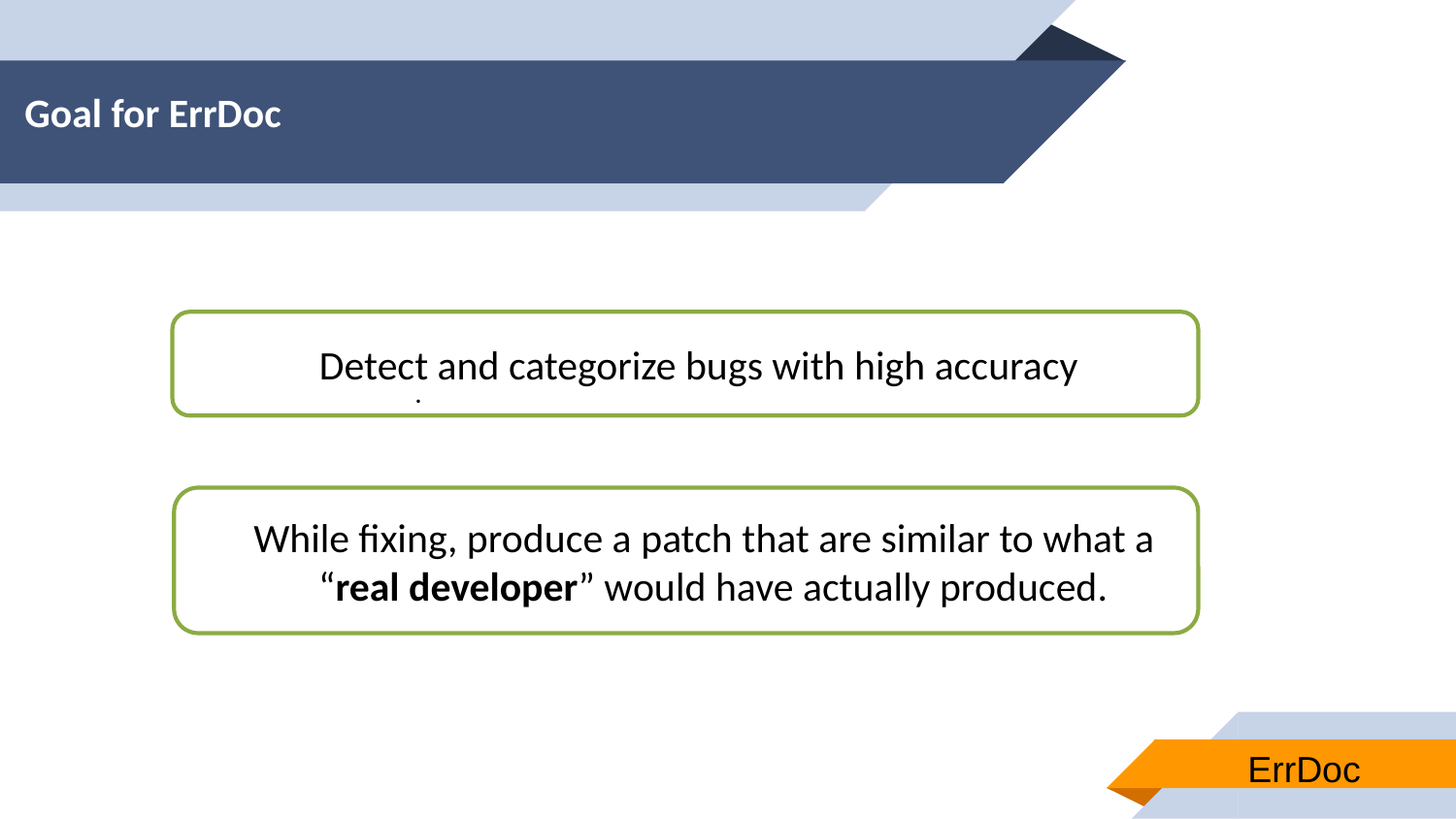

# Goal for ErrDoc
Detect and categorize bugs with high accuracy
.
While fixing, produce a patch that are similar to what a “real developer” would have actually produced.
ErrDoc